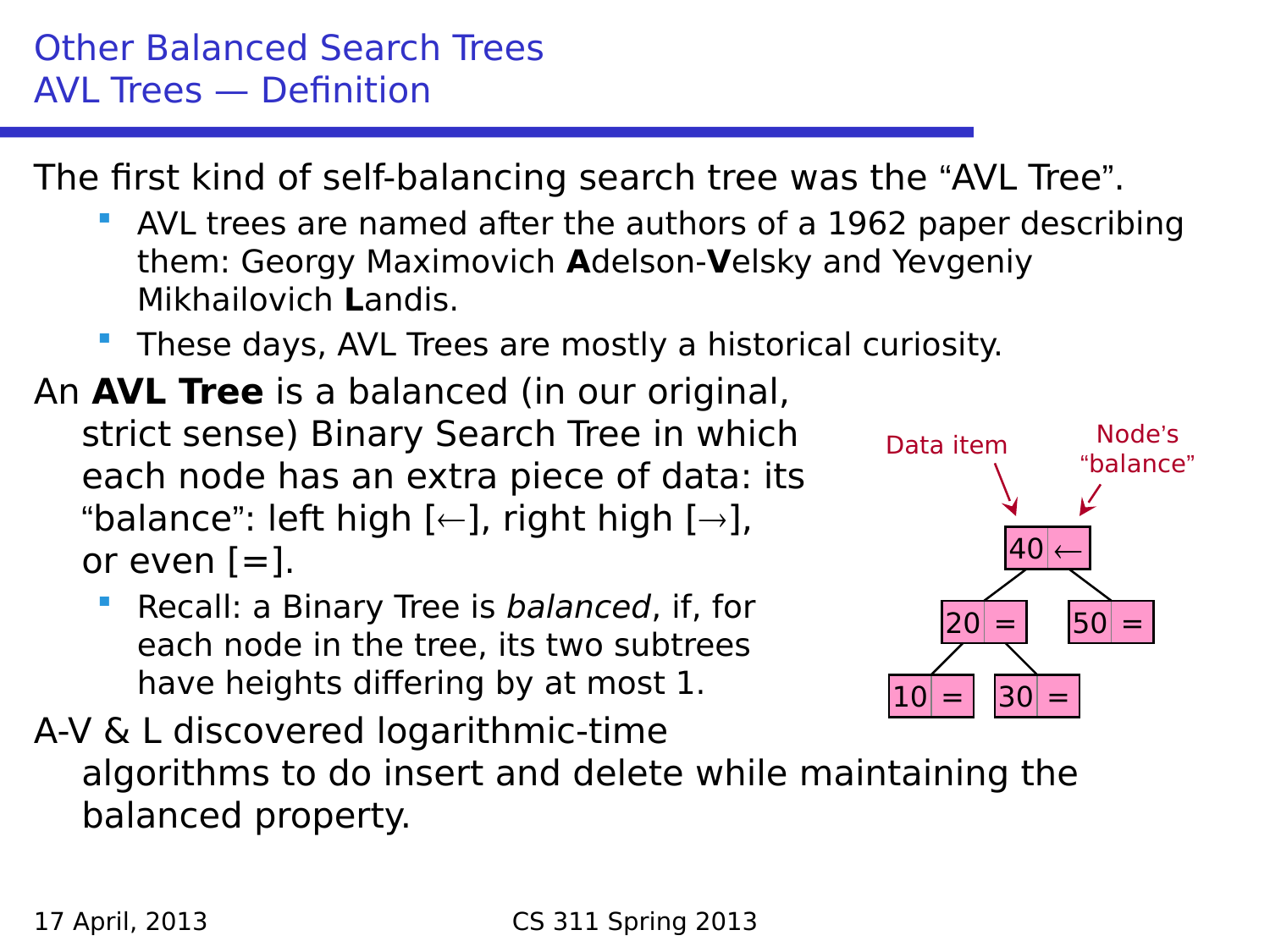

# Other Balanced Search Trees AVL Trees — Definition
The first kind of self-balancing search tree was the “AVL Tree”.
AVL trees are named after the authors of a 1962 paper describing them: Georgy Maximovich Adelson-Velsky and Yevgeniy Mikhailovich Landis.
These days, AVL Trees are mostly a historical curiosity.
An AVL Tree is a balanced (in our original,
strict sense) Binary Search Tree in which
each node has an extra piece of data: its
“balance”: left high [←], right high [→],
or even [=].
Recall: a Binary Tree is balanced, if, for
each node in the tree, its two subtrees
have heights differing by at most 1.
A-V & L discovered logarithmic-time
algorithms to do insert and delete while maintaining the balanced property.
Node’s “balance”
Data item

40

←

20

=
50

=

10

=
30

=
17 April, 2013
CS 311 Spring 2013